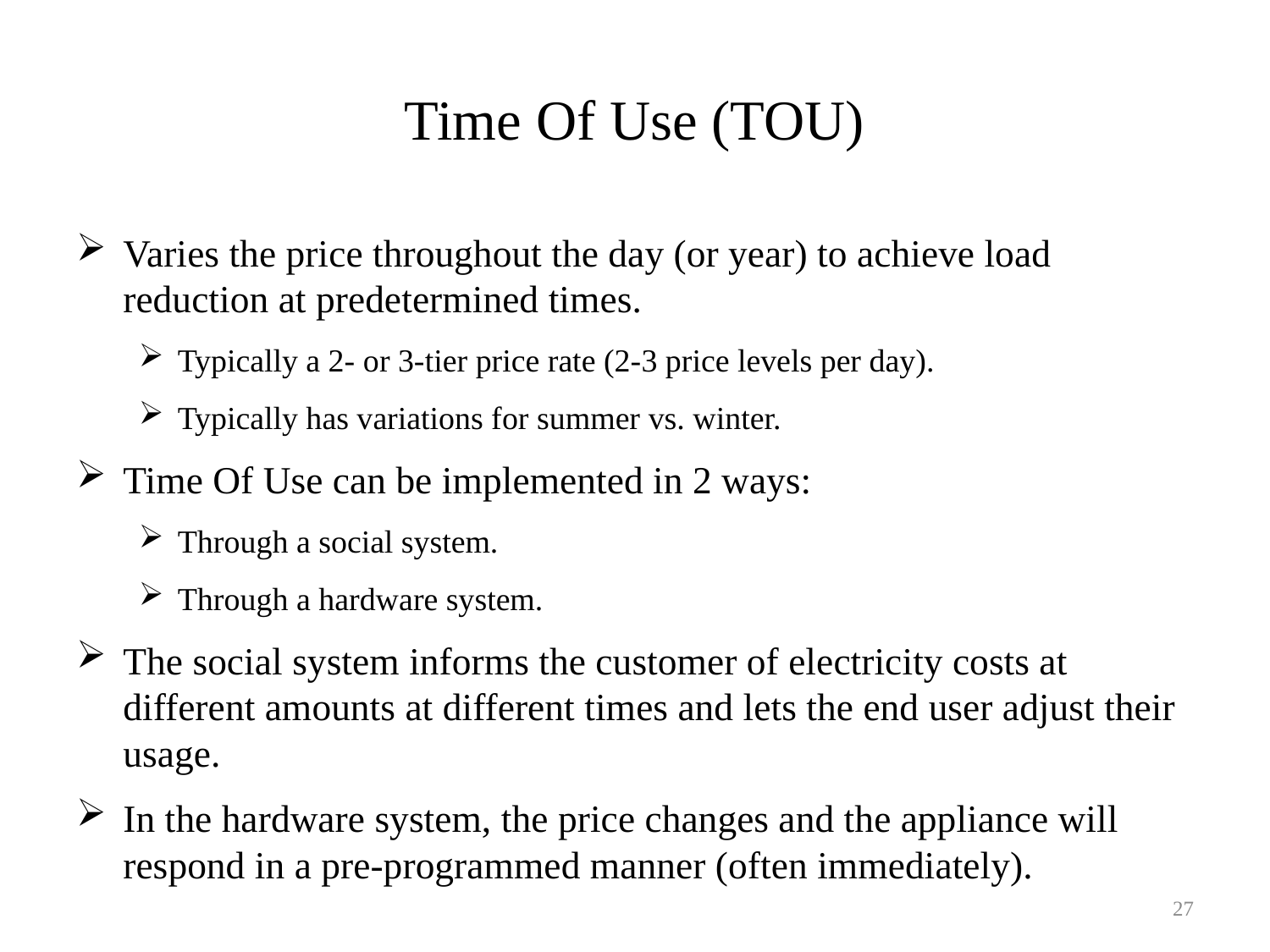

# Time Of Use (TOU)
Varies the price throughout the day (or year) to achieve load reduction at predetermined times.
Typically a 2- or 3-tier price rate (2-3 price levels per day).
Typically has variations for summer vs. winter.
Time Of Use can be implemented in 2 ways:
Through a social system.
Through a hardware system.
The social system informs the customer of electricity costs at different amounts at different times and lets the end user adjust their usage.
In the hardware system, the price changes and the appliance will respond in a pre-programmed manner (often immediately).
27